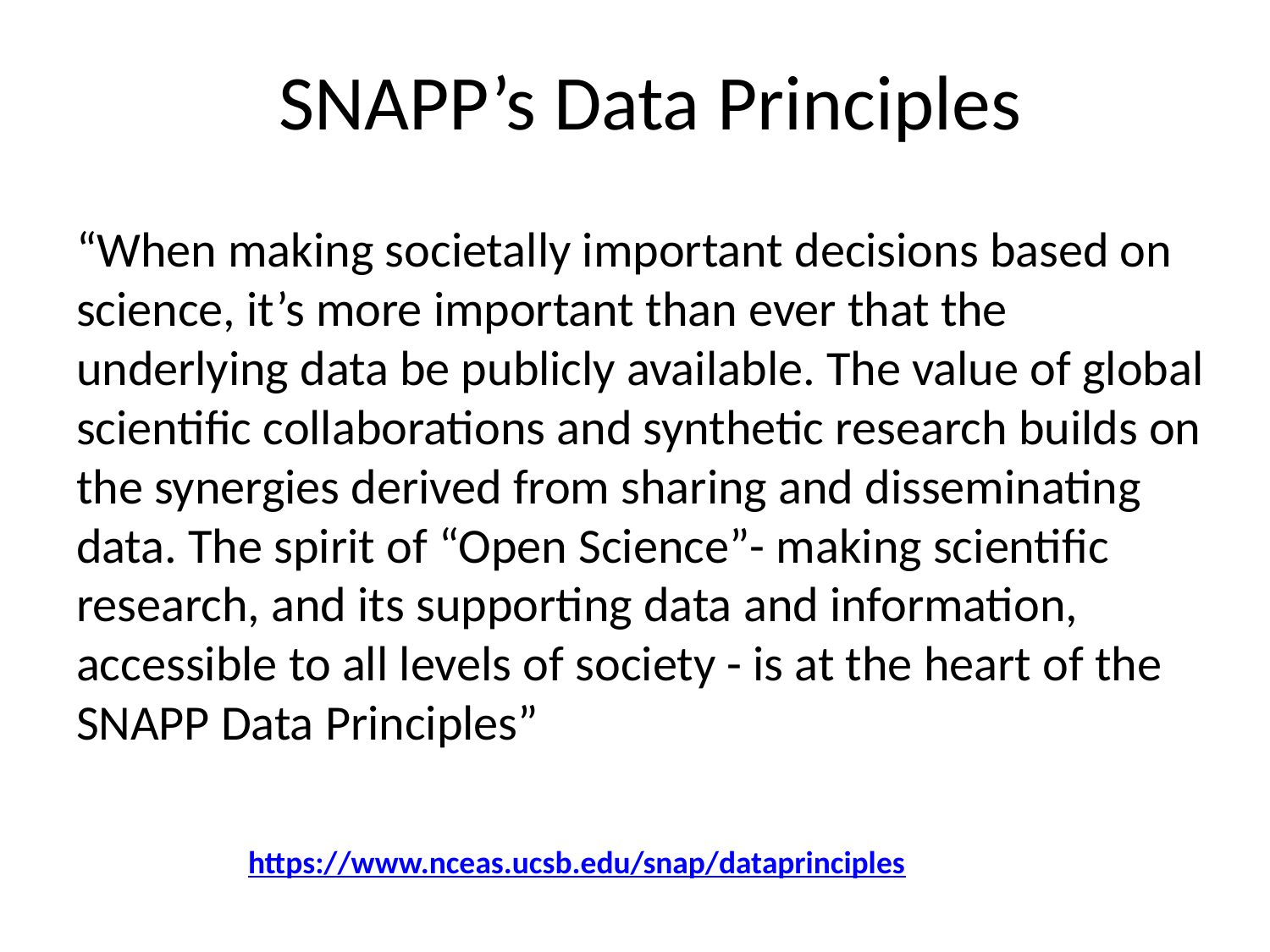

# SNAPP’s Data Principles
“When making societally important decisions based on science, it’s more important than ever that the underlying data be publicly available. The value of global scientific collaborations and synthetic research builds on the synergies derived from sharing and disseminating data. The spirit of “Open Science”- making scientific research, and its supporting data and information, accessible to all levels of society - is at the heart of the SNAPP Data Principles”
https://www.nceas.ucsb.edu/snap/dataprinciples